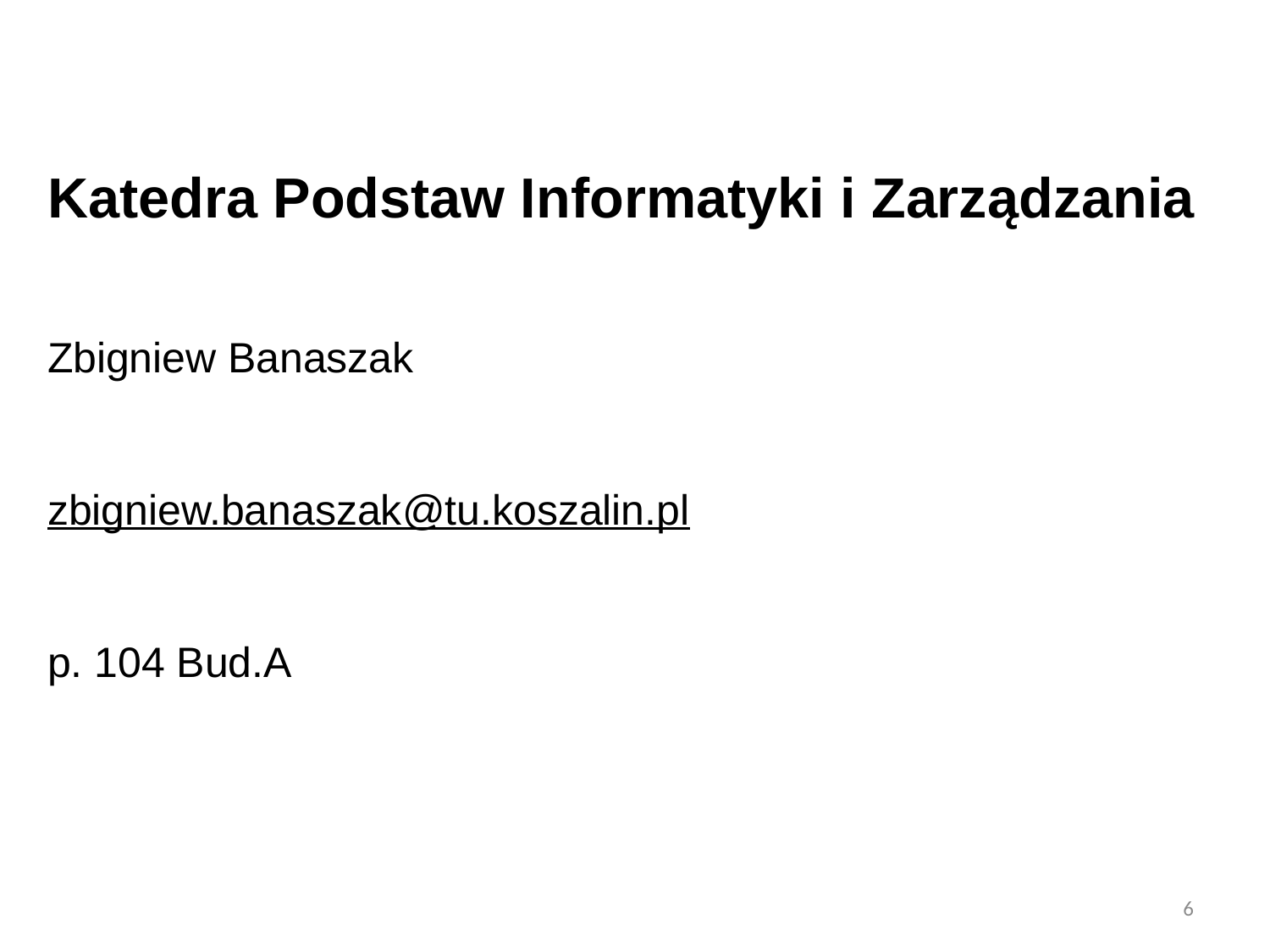

Katedra Podstaw Informatyki i Zarządzania

Zbigniew Banaszak

zbigniew.banaszak@tu.koszalin.pl

p. 104 Bud.A

6